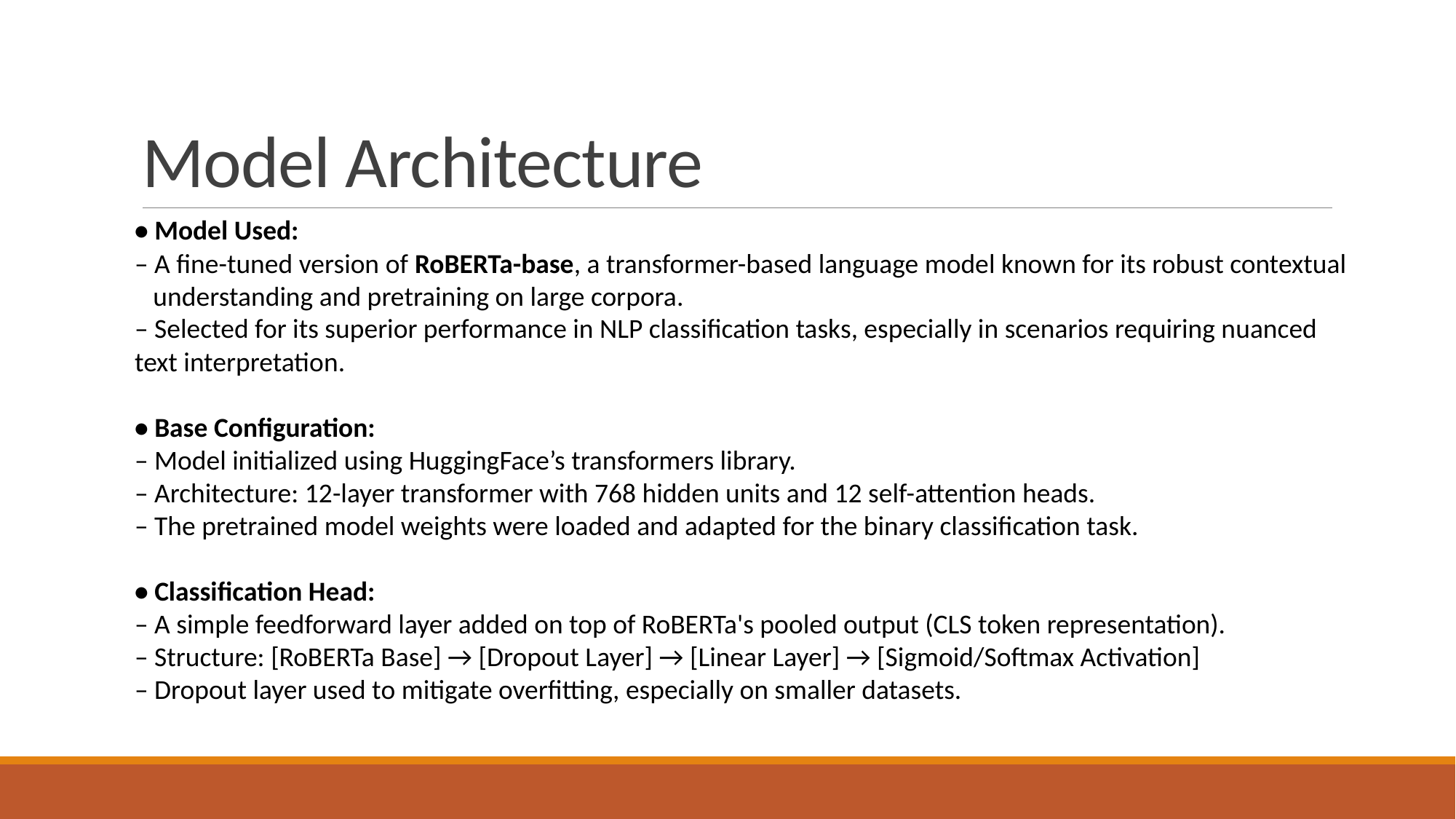

# Model Architecture

• Model Used:
– A fine-tuned version of RoBERTa-base, a transformer-based language model known for its robust contextual      understanding and pretraining on large corpora.
– Selected for its superior performance in NLP classification tasks, especially in scenarios requiring nuanced text interpretation.

• Base Configuration:
– Model initialized using HuggingFace’s transformers library.
– Architecture: 12-layer transformer with 768 hidden units and 12 self-attention heads.
– The pretrained model weights were loaded and adapted for the binary classification task.

• Classification Head:
– A simple feedforward layer added on top of RoBERTa's pooled output (CLS token representation).
– Structure: [RoBERTa Base] → [Dropout Layer] → [Linear Layer] → [Sigmoid/Softmax Activation]
– Dropout layer used to mitigate overfitting, especially on smaller datasets.